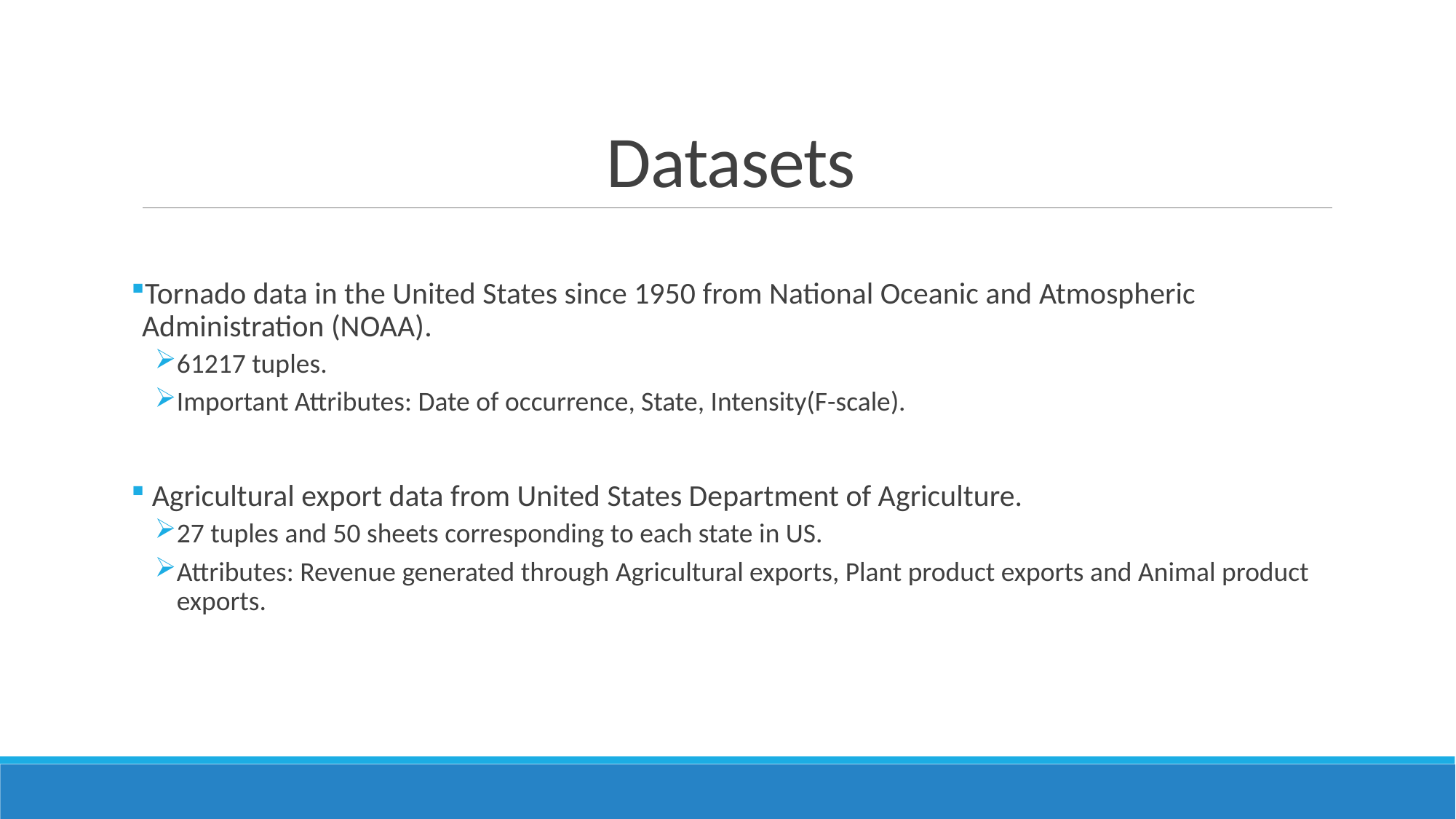

# Datasets

Tornado data in the United States since 1950 from National Oceanic and Atmospheric Administration (NOAA).
61217 tuples.
Important Attributes: Date of occurrence, State, Intensity(F-scale).

 Agricultural export data from United States Department of Agriculture.
27 tuples and 50 sheets corresponding to each state in US.
Attributes: Revenue generated through Agricultural exports, Plant product exports and Animal product exports.